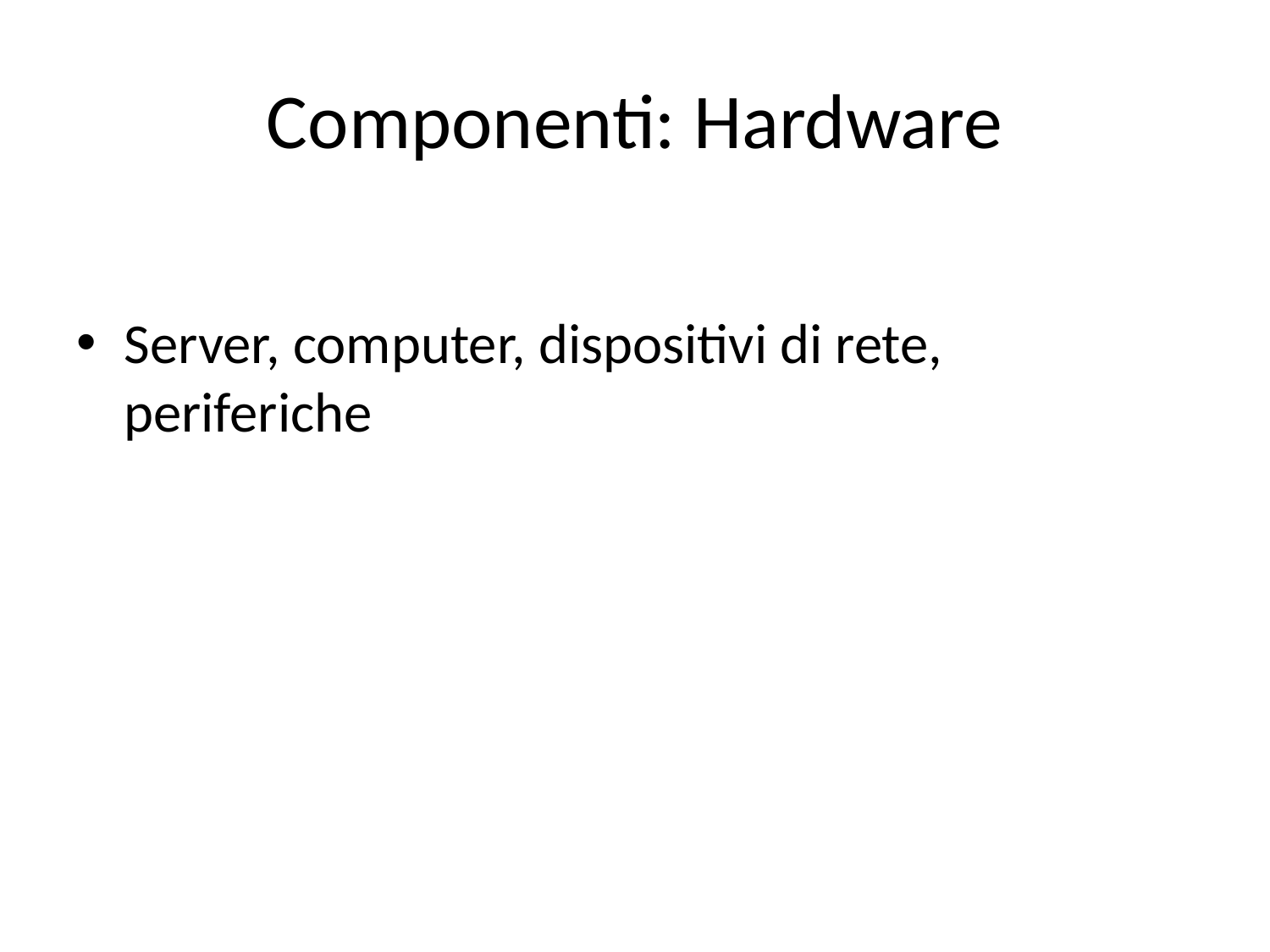

# Componenti: Hardware

Server, computer, dispositivi di rete, periferiche